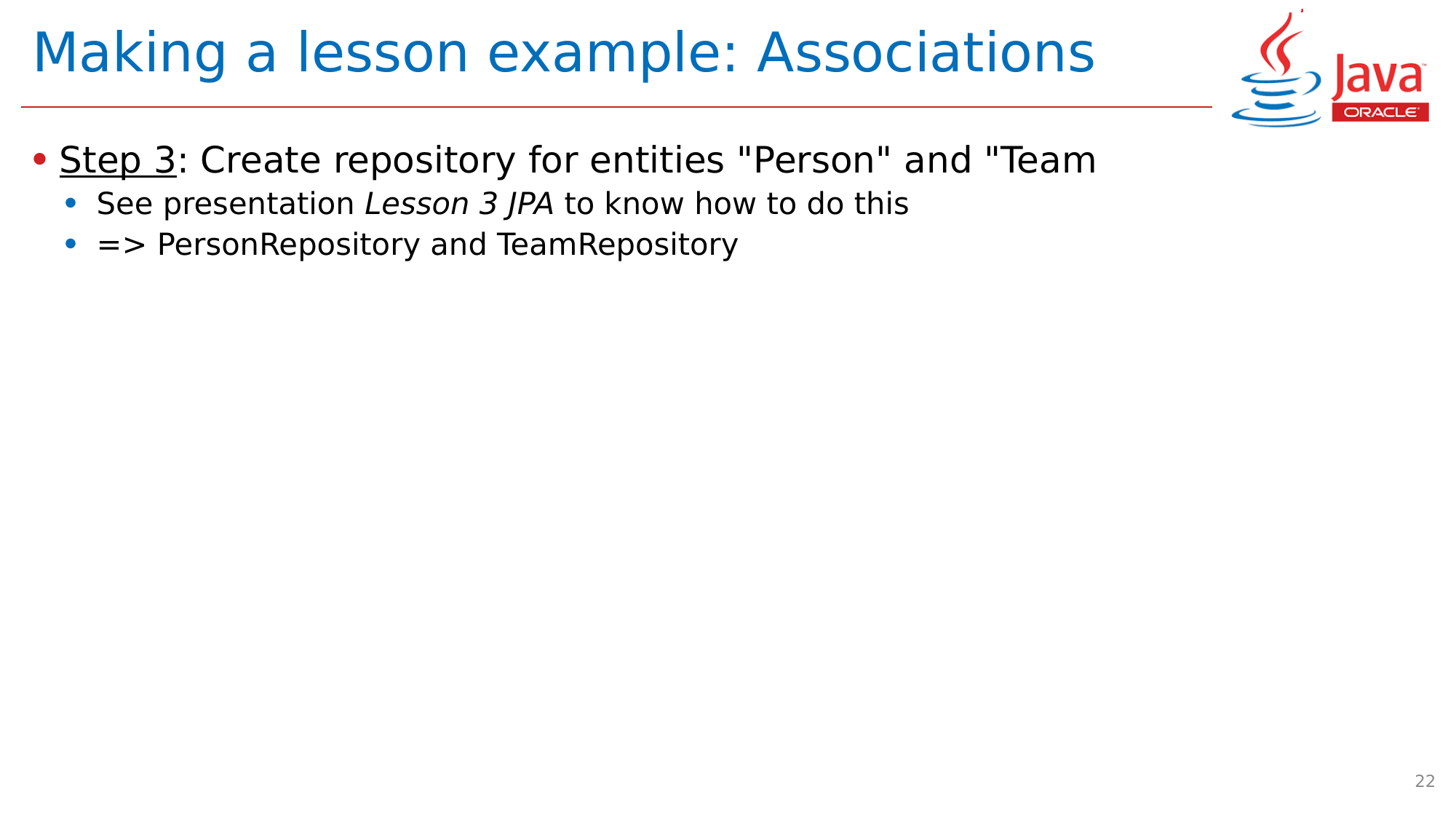

# Making a lesson example: Associations
Step 3: Create repository for entities "Person" and "Team
See presentation Lesson 3 JPA to know how to do this
=> PersonRepository and TeamRepository

22